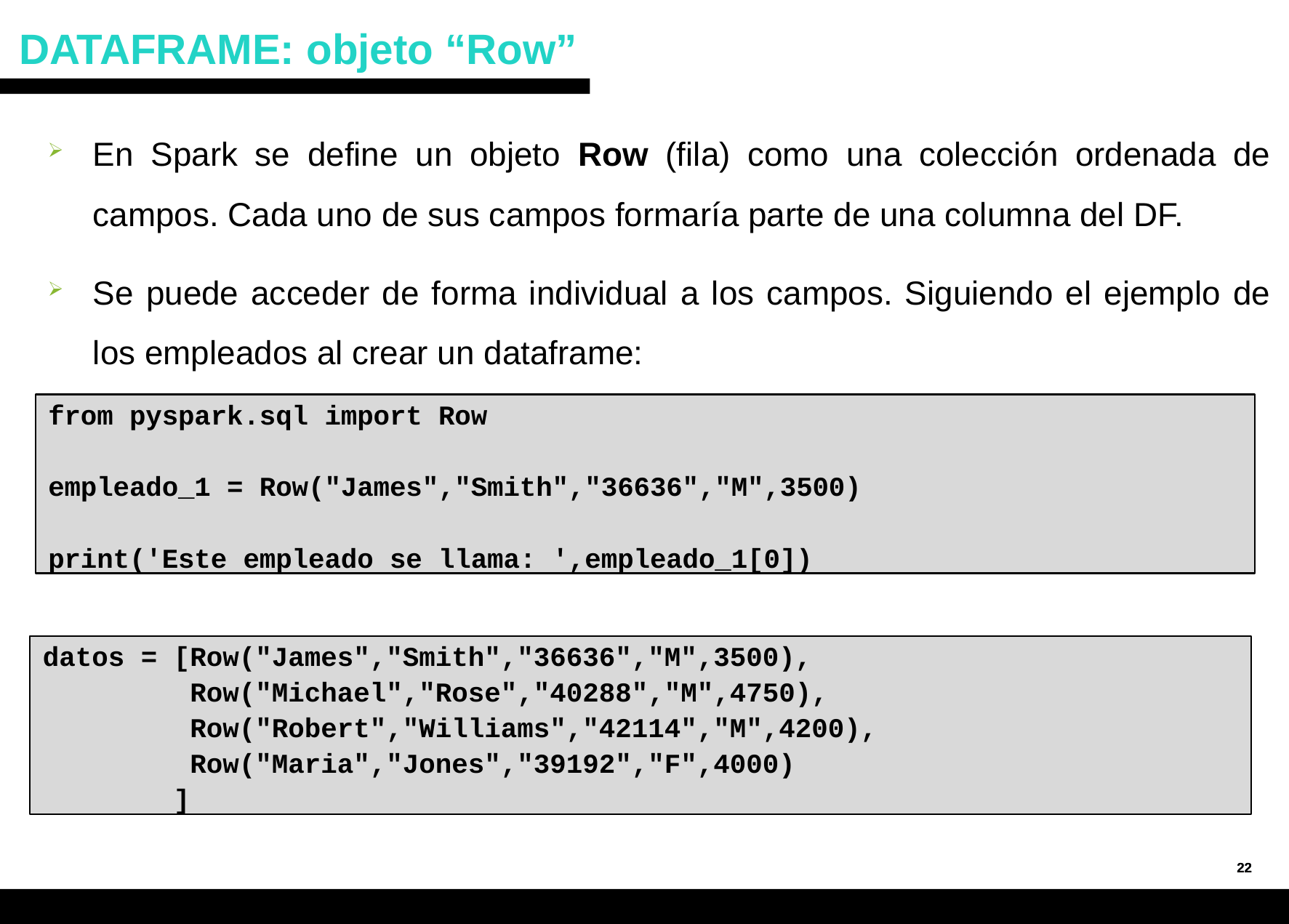

# DATAFRAME: objeto “Row”

En Spark se define un objeto Row (fila) como una colección ordenada de campos. Cada uno de sus campos formaría parte de una columna del DF.
Se puede acceder de forma individual a los campos. Siguiendo el ejemplo de los empleados al crear un dataframe:
from pyspark.sql import Row

empleado_1 = Row("James","Smith","36636","M",3500)

print('Este empleado se llama: ',empleado_1[0])
datos = [Row("James","Smith","36636","M",3500),
         Row("Michael","Rose","40288","M",4750),
         Row("Robert","Williams","42114","M",4200),
         Row("Maria","Jones","39192","F",4000)
        ]
22